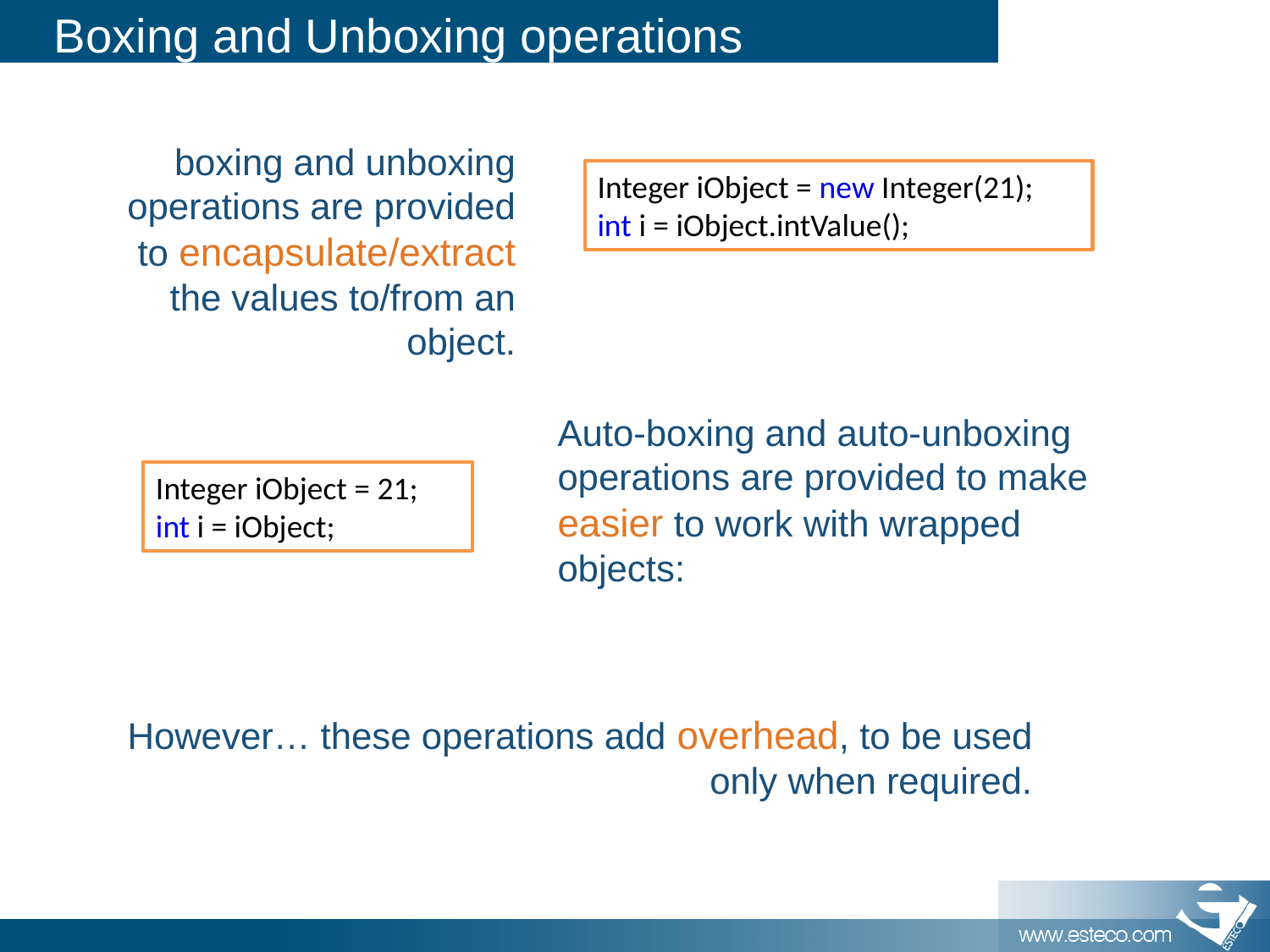

# Boxing and Unboxing operations
boxing and unboxing operations are provided to encapsulate/extract the values to/from an object.

Integer iObject = new Integer(21);
int i = iObject.intValue();
Auto-boxing and auto-unboxing operations are provided to make easier to work with wrapped objects:

Integer iObject = 21;
int i = iObject;
However… these operations add overhead, to be used only when required.